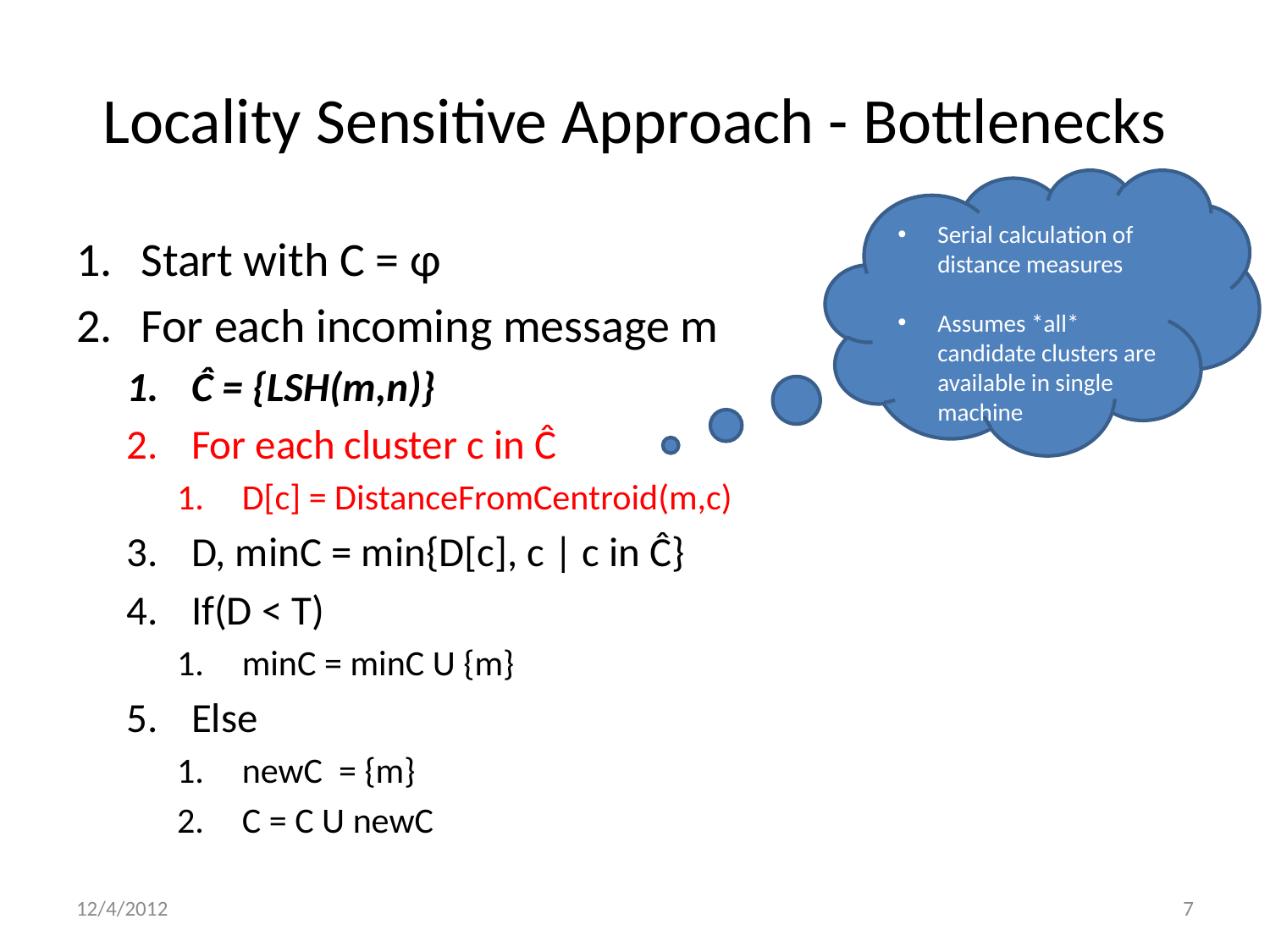

# Locality Sensitive Approach - Bottlenecks
Serial calculation of distance measures

Assumes *all* candidate clusters are available in single machine

Start with C = ɸ
For each incoming message m
Ĉ = {LSH(m,n)}
For each cluster c in Ĉ
D[c] = DistanceFromCentroid(m,c)
D, minC = min{D[c], c | c in Ĉ}
If(D < T)
minC = minC U {m}
Else
newC  = {m}
C = C U newC

12/4/2012
7